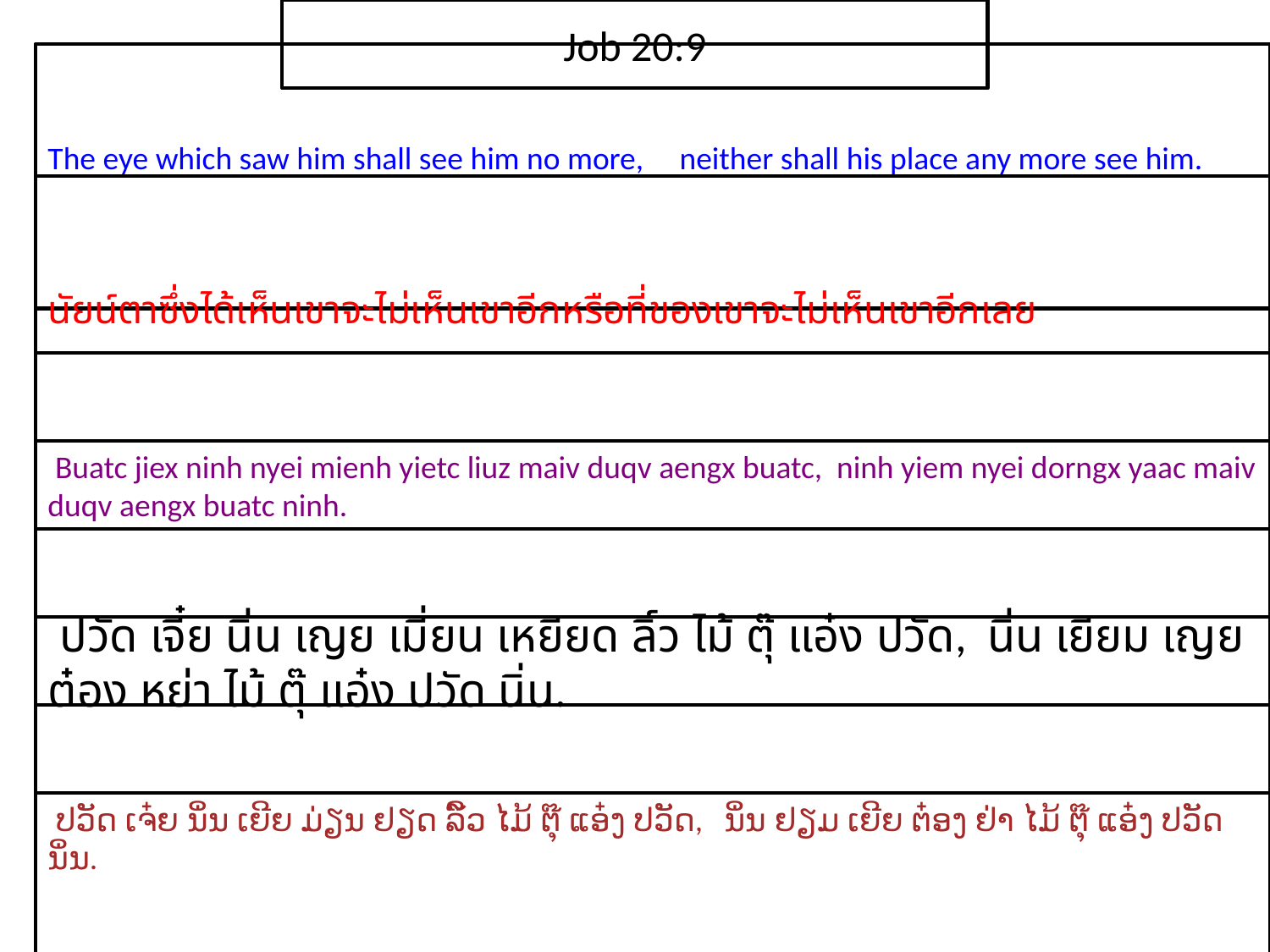

Job 20:9
The eye which saw him shall see him no more,     neither shall his place any more see him.
นัยน์ตา​ซึ่ง​ได้​เห็น​เขา​จะ​ไม่​เห็น​เขา​อีกหรือ​ที่​ของ​เขา​จะ​ไม่​เห็น​เขา​อีก​เลย
 Buatc jiex ninh nyei mienh yietc liuz maiv duqv aengx buatc,  ninh yiem nyei dorngx yaac maiv duqv aengx buatc ninh.
 ปวัด เจี๋ย นิ่น เญย เมี่ยน เหยียด ลิ์ว ไม้ ตุ๊ แอ๋ง ปวัด,  นิ่น เยียม เญย ต๋อง หย่า ไม้ ตุ๊ แอ๋ง ปวัด นิ่น.
 ປວັດ ເຈ໋ຍ ນິ່ນ ເຍີຍ ມ່ຽນ ຢຽດ ລິ໌ວ ໄມ້ ຕຸ໊ ແອ໋ງ ປວັດ,   ນິ່ນ ຢຽມ ເຍີຍ ຕ໋ອງ ຢ່າ ໄມ້ ຕຸ໊ ແອ໋ງ ປວັດ ນິ່ນ.